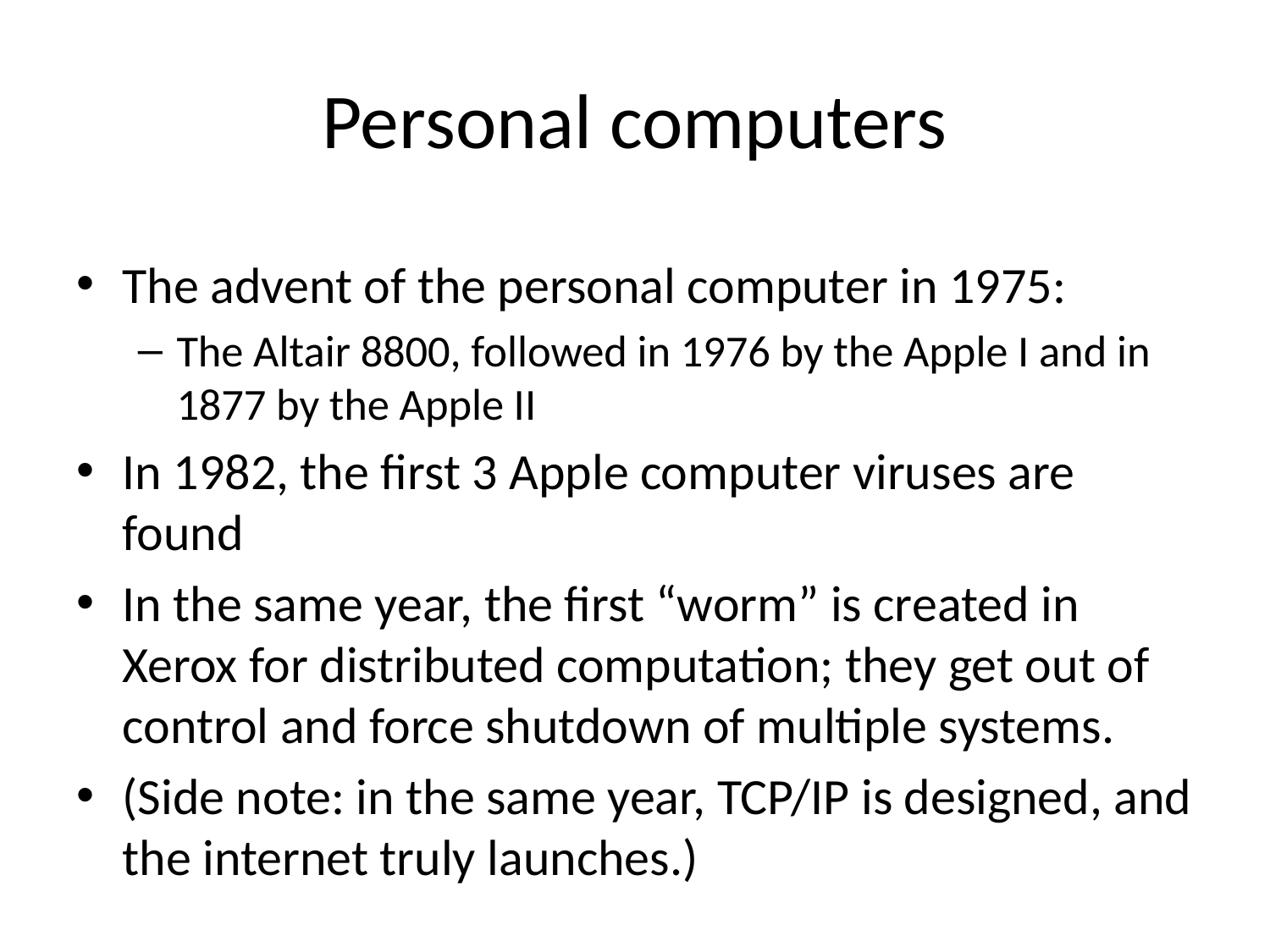

# Personal computers
The advent of the personal computer in 1975:
The Altair 8800, followed in 1976 by the Apple I and in 1877 by the Apple II
In 1982, the first 3 Apple computer viruses are found
In the same year, the first “worm” is created in Xerox for distributed computation; they get out of control and force shutdown of multiple systems.
(Side note: in the same year, TCP/IP is designed, and the internet truly launches.)